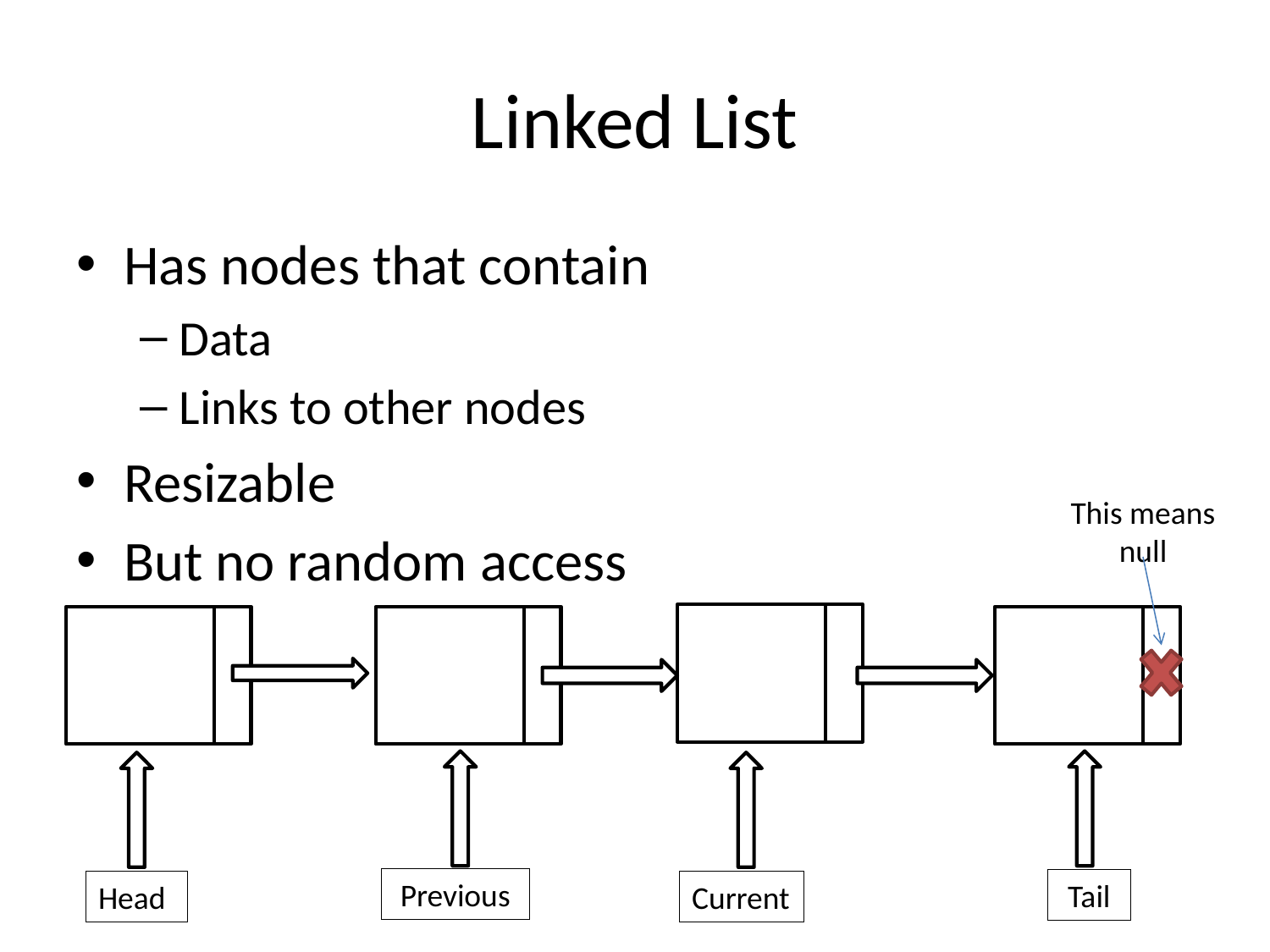

# Linked List
Has nodes that contain
Data
Links to other nodes
Resizable
But no random access
This means null

Previous
Tail
Head
Current